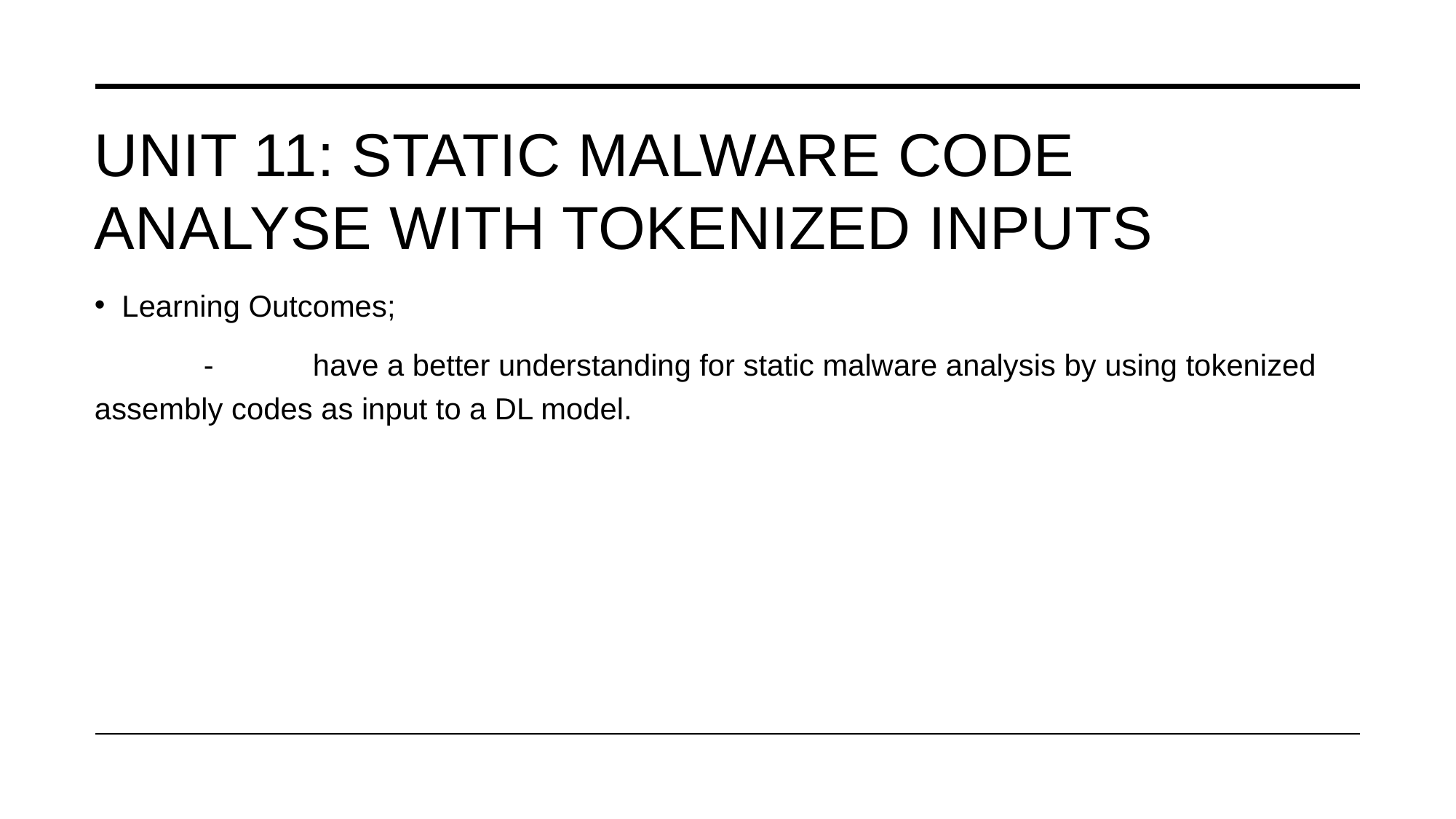

# UNIT 11: static malware code analyse with tokenized inputs
Learning Outcomes;
	-	have a better understanding for static malware analysis by using tokenized assembly codes as input to a DL model.